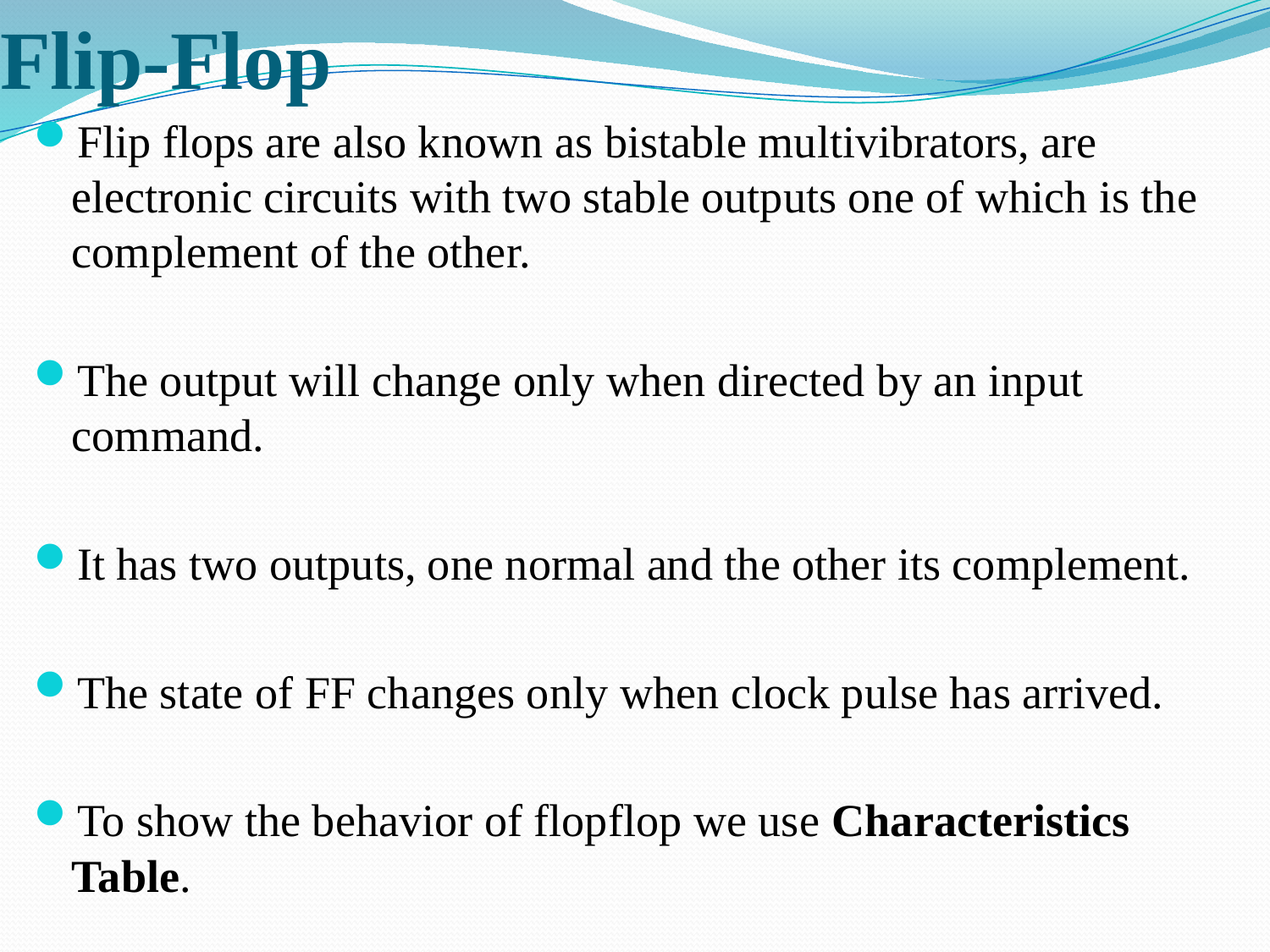

# Flip-Flop
Flip flops are also known as bistable multivibrators, are electronic circuits with two stable outputs one of which is the complement of the other.

The output will change only when directed by an input command.

It has two outputs, one normal and the other its complement.

The state of FF changes only when clock pulse has arrived.

To show the behavior of flopflop we use Characteristics Table.